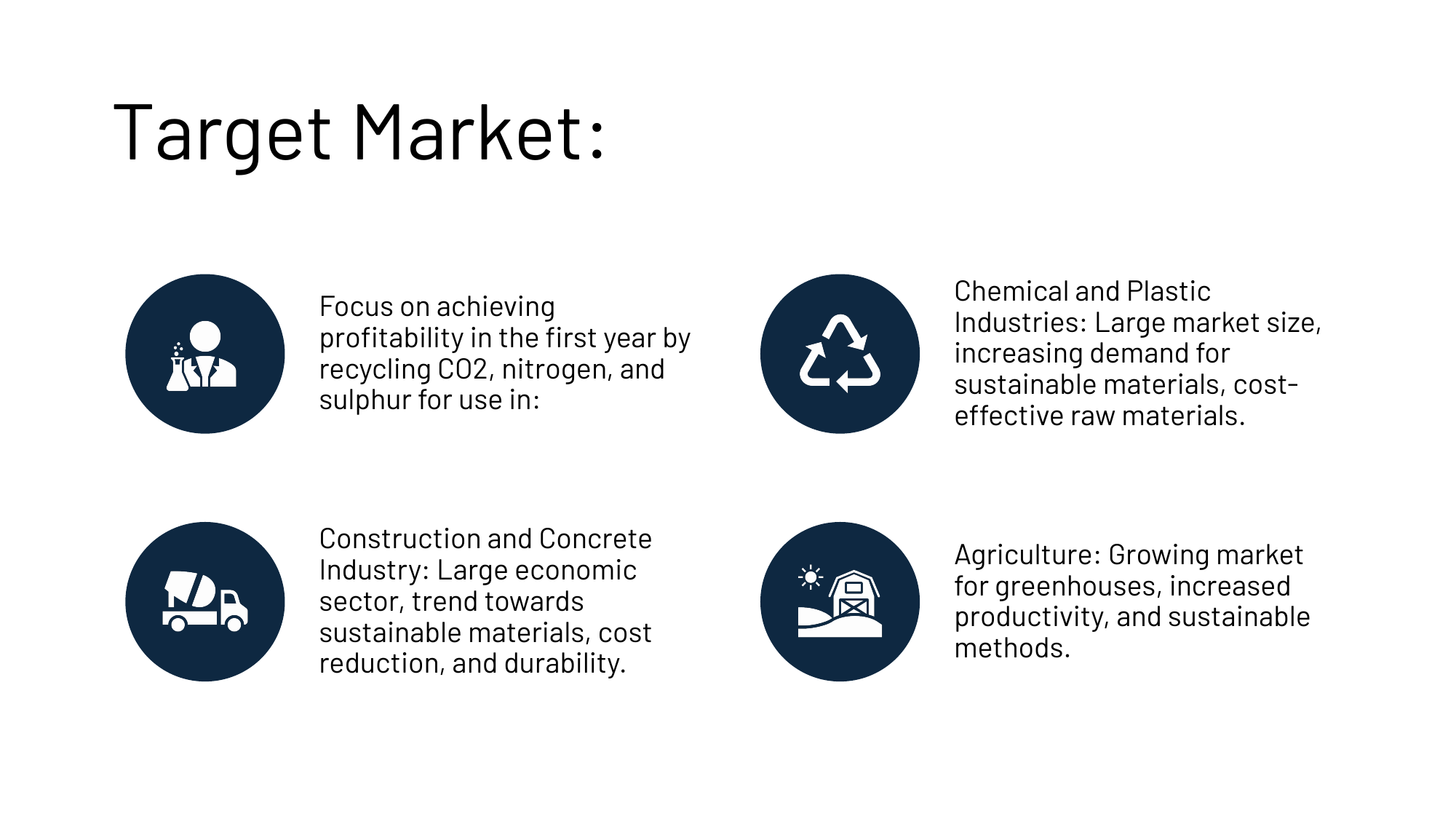

Target Market:
Focus on achieving profitability in the first year by recycling CO2, nitrogen, and sulphur for use in:
Chemical and Plastic Industries: Large market size, increasing demand for sustainable materials, cost-effective raw materials.
Construction and Concrete Industry: Large economic sector, trend towards sustainable materials, cost reduction, and durability.
Agriculture: Growing market for greenhouses, increased productivity, and sustainable methods.